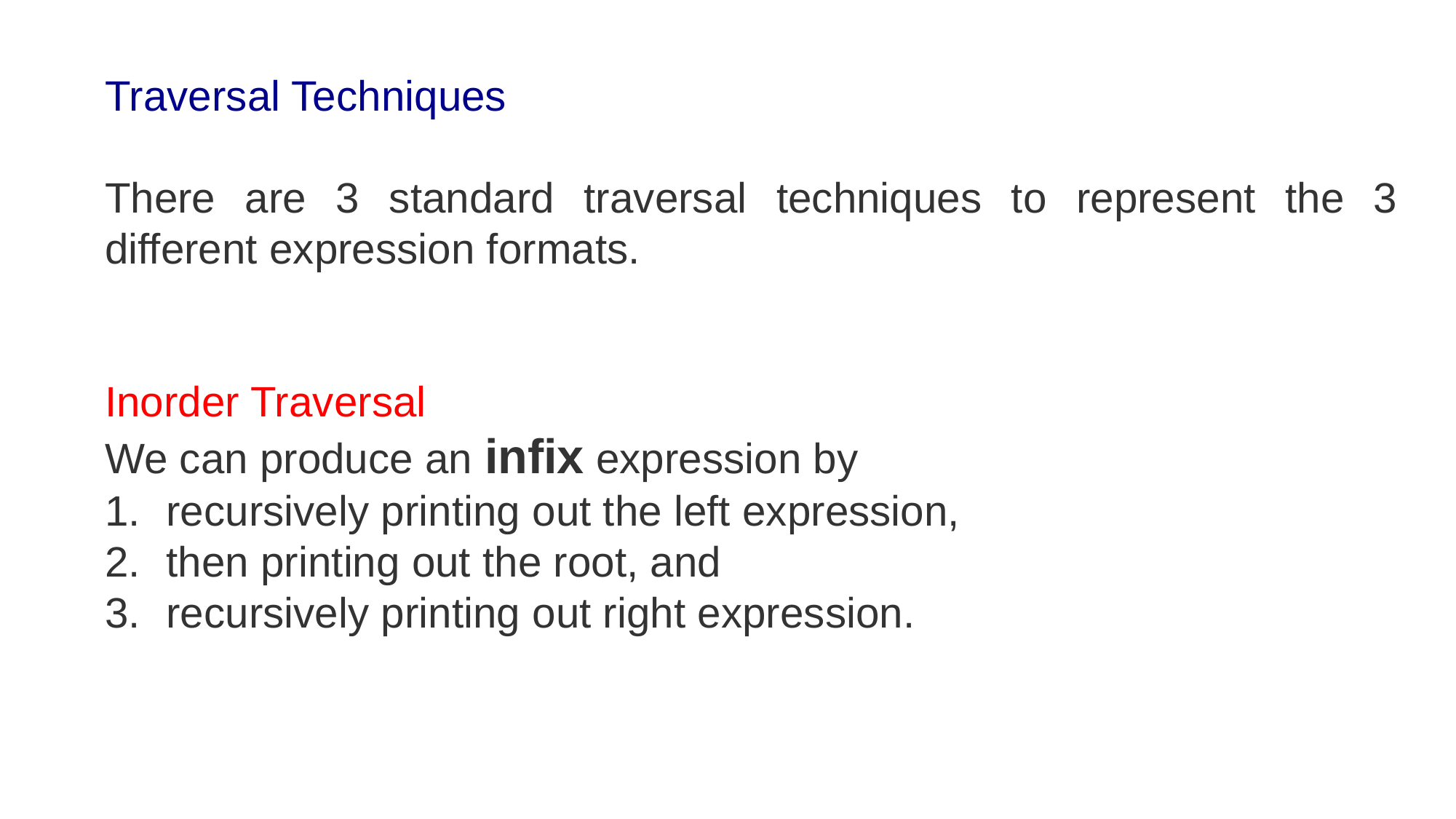

Traversal Techniques

There are 3 standard traversal techniques to represent the 3 different expression formats.

Inorder Traversal
We can produce an infix expression by
recursively printing out the left expression,
then printing out the root, and
recursively printing out right expression.